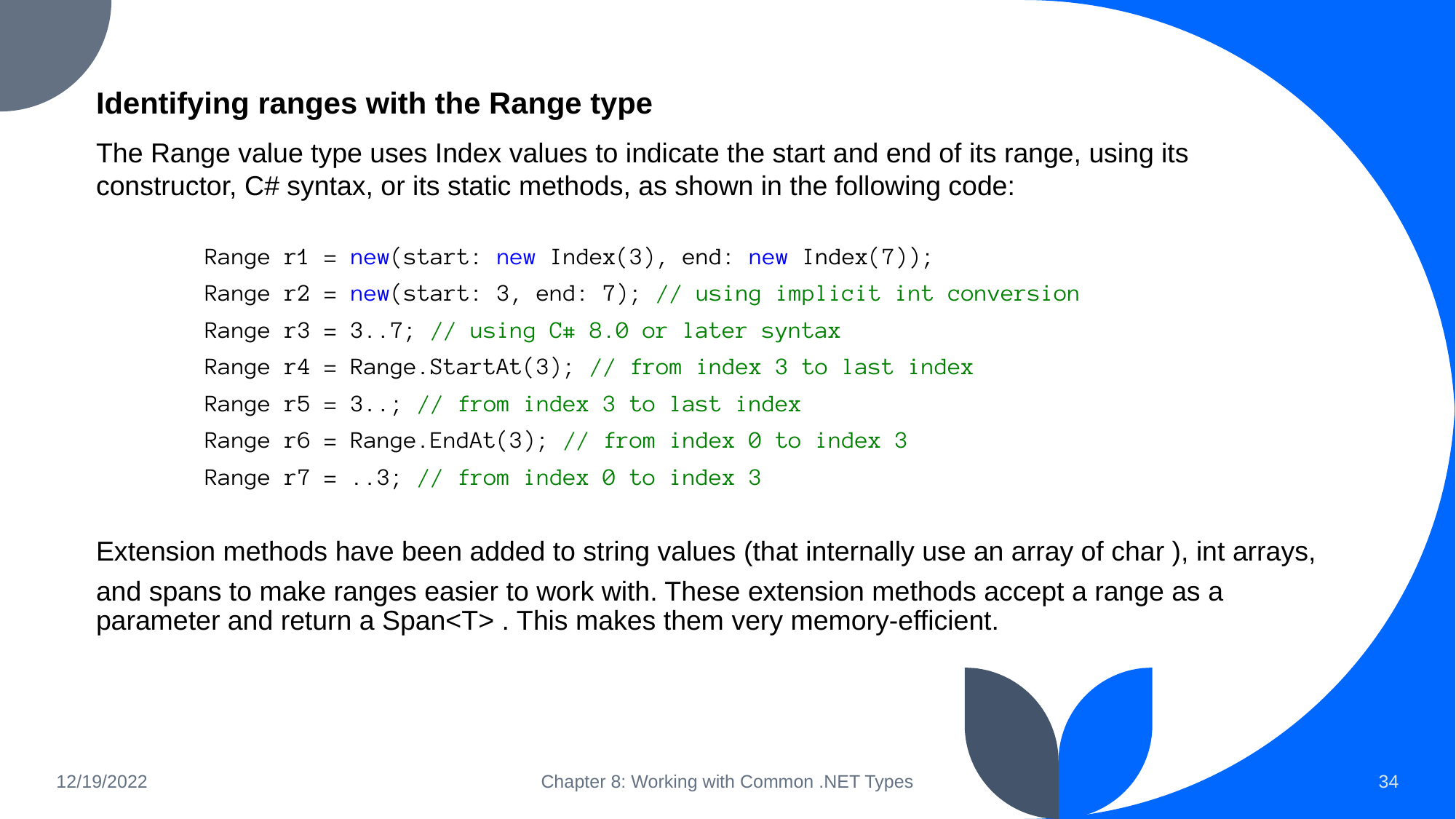

Identifying ranges with the Range type
The Range value type uses Index values to indicate the start and end of its range, using its constructor, C# syntax, or its static methods, as shown in the following code:
	Range r1 = new(start: new Index(3), end: new Index(7));
	Range r2 = new(start: 3, end: 7); // using implicit int conversion
	Range r3 = 3..7; // using C# 8.0 or later syntax
	Range r4 = Range.StartAt(3); // from index 3 to last index
	Range r5 = 3..; // from index 3 to last index
	Range r6 = Range.EndAt(3); // from index 0 to index 3
	Range r7 = ..3; // from index 0 to index 3
Extension methods have been added to string values (that internally use an array of char ), int arrays,
and spans to make ranges easier to work with. These extension methods accept a range as a parameter and return a Span<T> . This makes them very memory-efficient.
12/19/2022
Chapter 8: Working with Common .NET Types
34